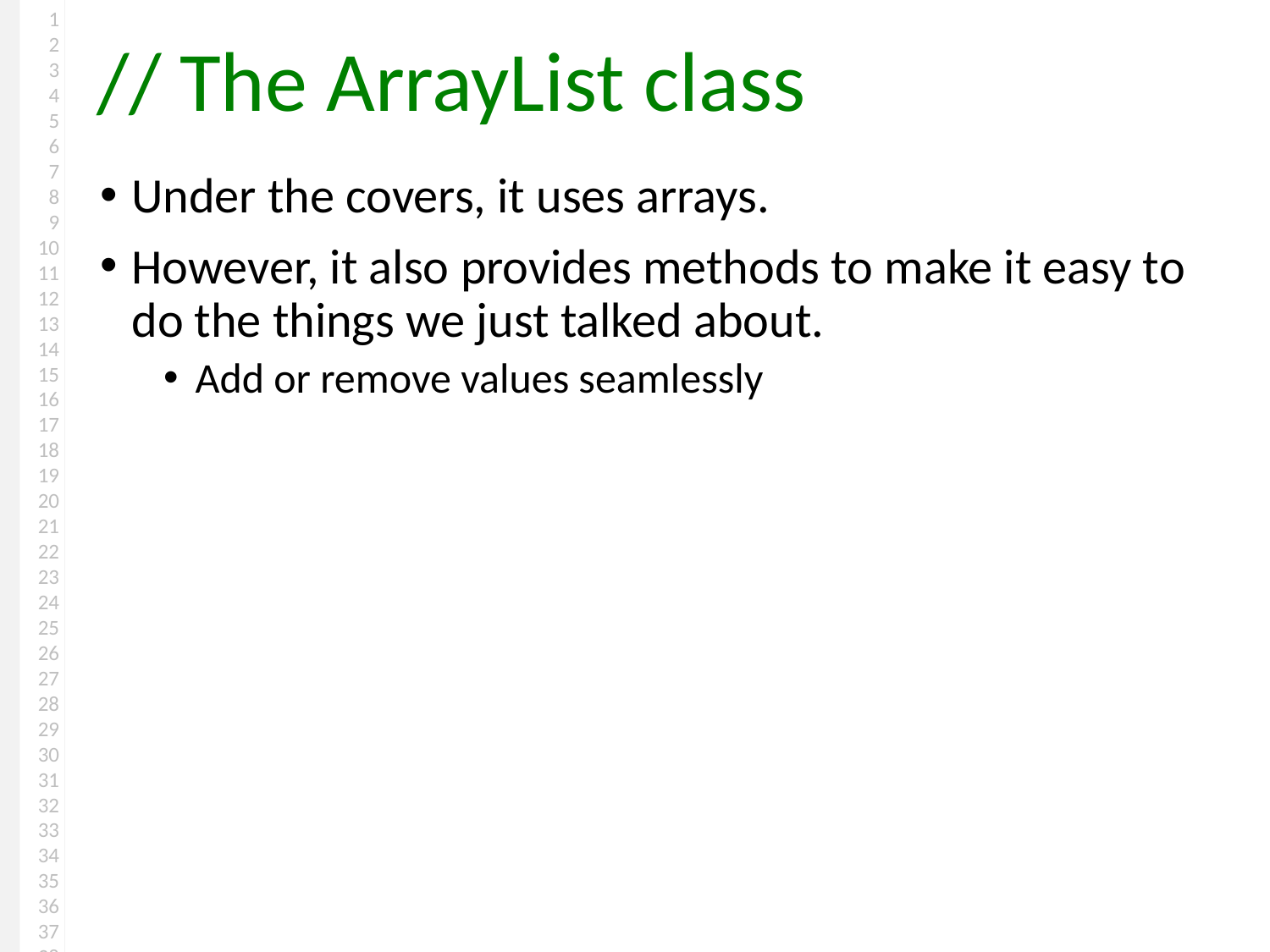

# The ArrayList class
Under the covers, it uses arrays.
However, it also provides methods to make it easy to do the things we just talked about.
Add or remove values seamlessly